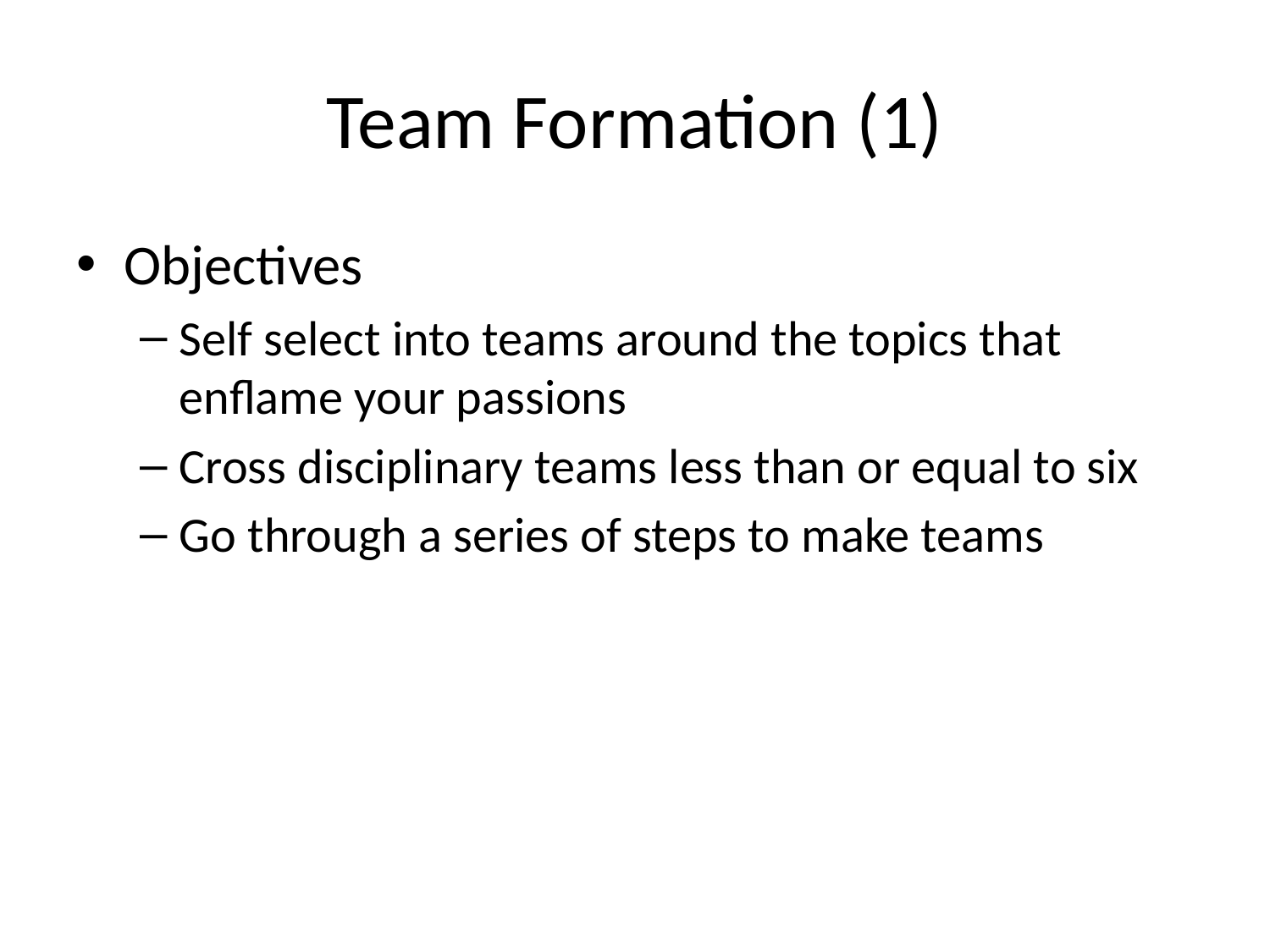

# Team Formation (1)
Objectives
Self select into teams around the topics that enflame your passions
Cross disciplinary teams less than or equal to six
Go through a series of steps to make teams